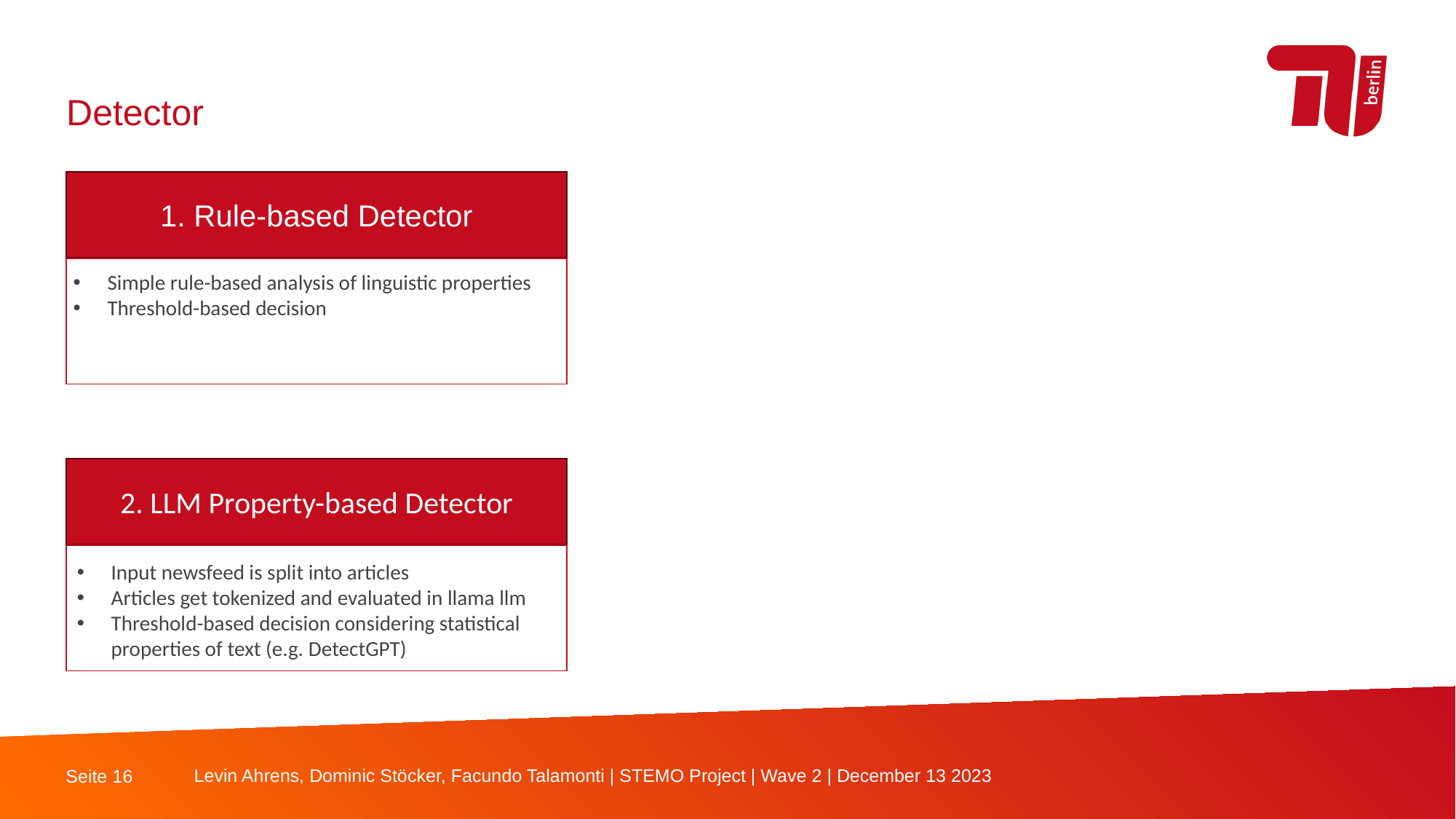

Detector
1. Rule-based Detector

Simple rule-based analysis of linguistic properties
Threshold-based decision
2. LLM Property-based Detector

Input newsfeed is split into articles
Articles get tokenized and evaluated in llama llm
Threshold-based decision considering statistical properties of text (e.g. DetectGPT)